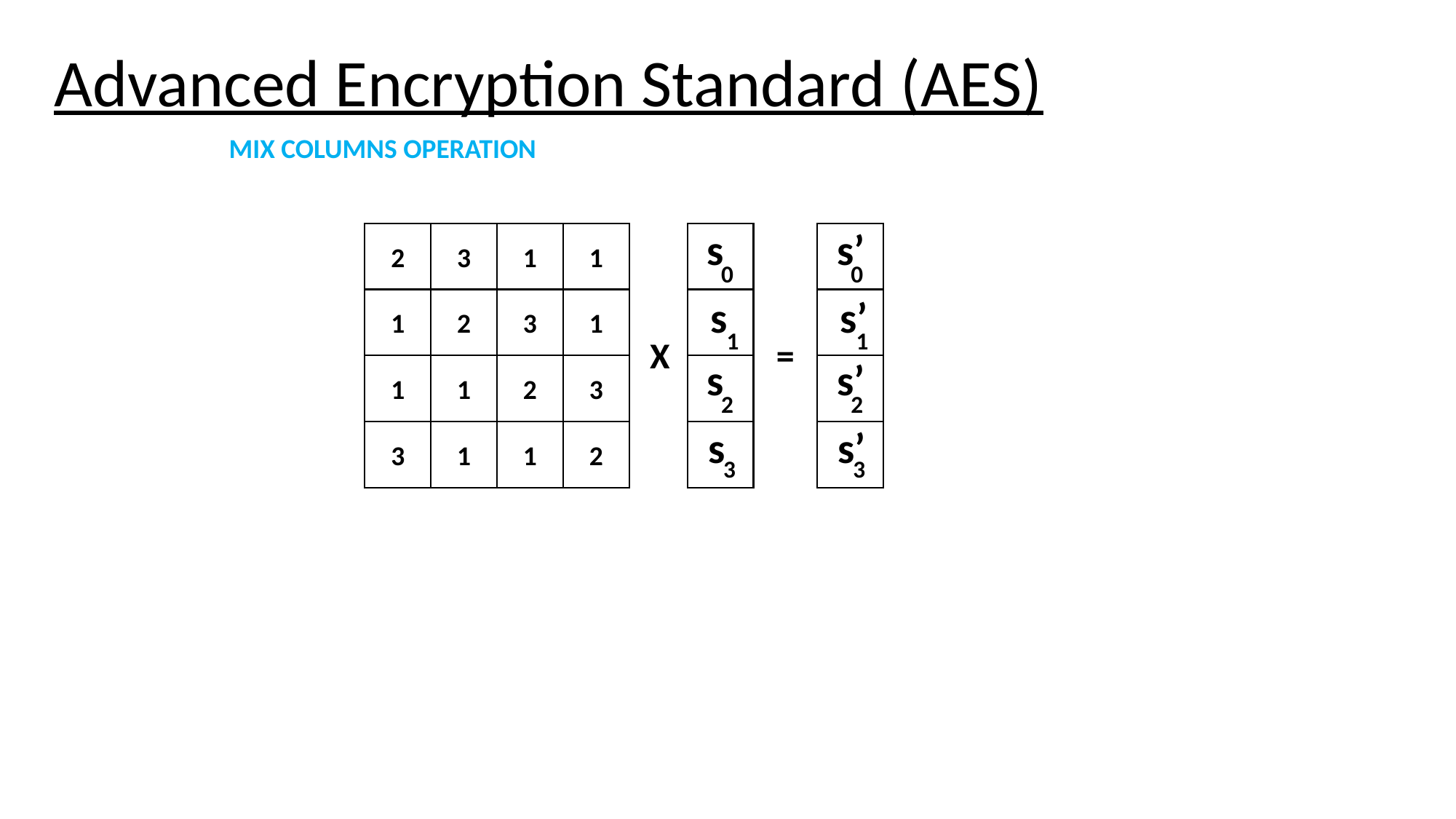

# Advanced Encryption Standard (AES)
MIX COLUMNS OPERATION
s
s’
2
3
1
1

0
0
s
s’
1
2
3
1

1
1
X             =
s
s’
1
1
2
3

2
2
s
s’
3
1
1
2

3
3